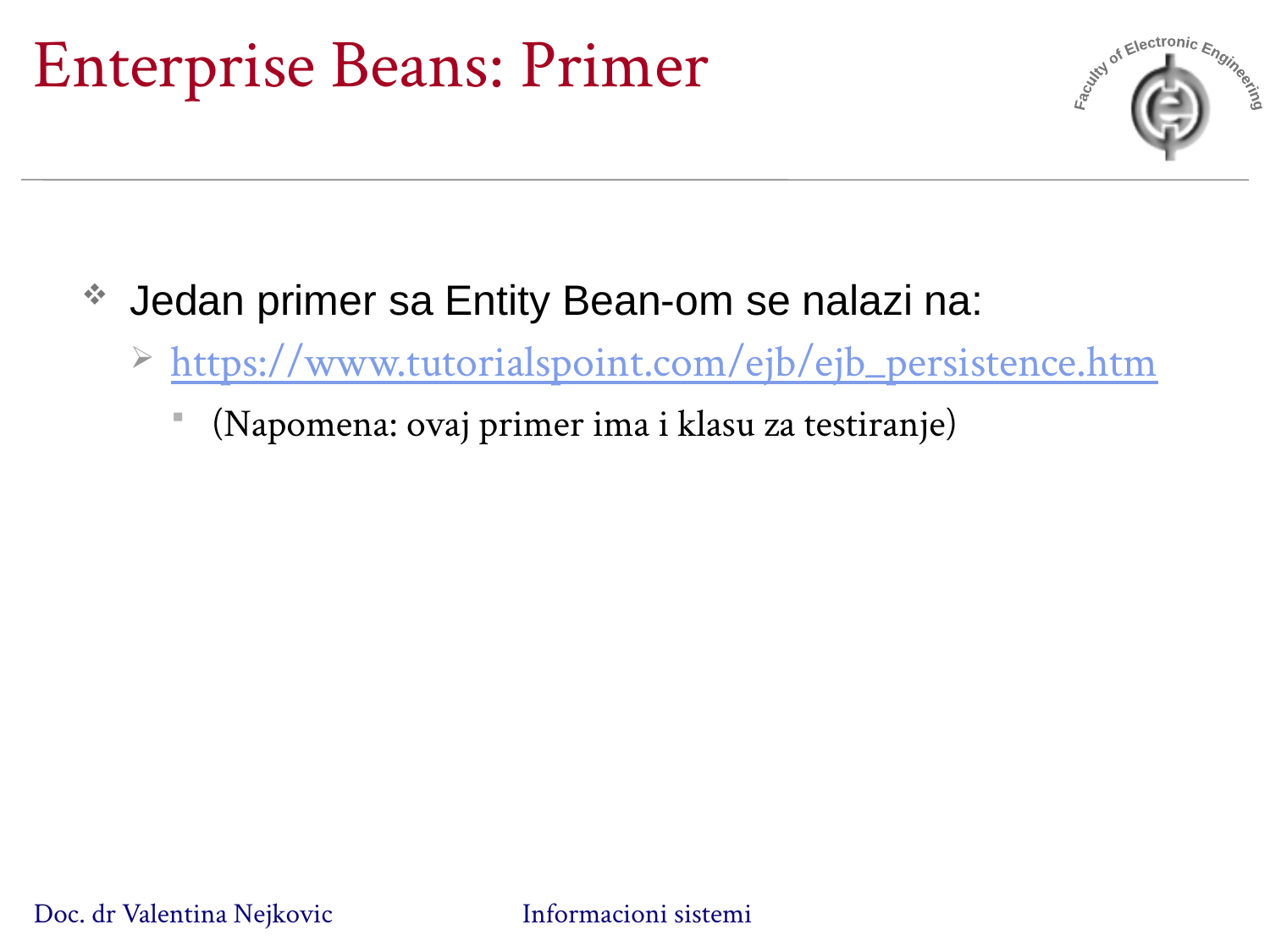

# Enterprise Beans: Primer

Jedan primer sa Entity Bean-om se nalazi na:
https://www.tutorialspoint.com/ejb/ejb_persistence.htm
(Napomena: ovaj primer ima i klasu za testiranje)

Doc. dr Valentina Nejkovic                              Informacioni sistemi